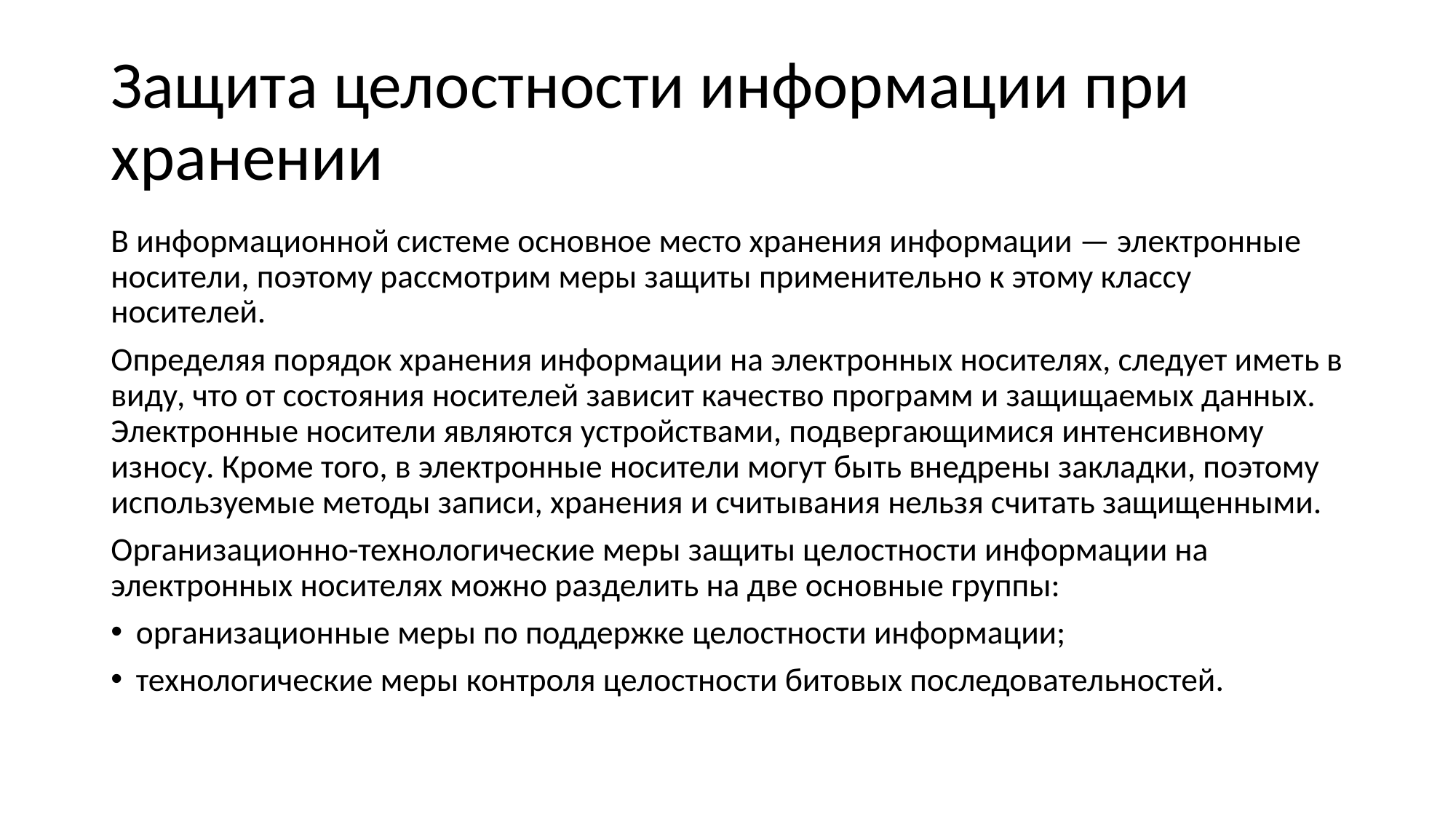

# Защита целостности информации при хранении
В информационной системе основное место хранения информации — электронные носители, поэтому рассмотрим меры защиты применительно к этому классу носителей.
Определяя порядок хранения информации на электронных носителях, следует иметь в виду, что от состояния носителей зависит качество программ и защищаемых данных. Электронные носители являются устройствами, подвергающимися интенсивному износу. Кроме того, в электронные носители могут быть внедрены закладки, поэтому используемые методы записи, хранения и считывания нельзя считать защищенными.
Организационно-технологические меры защиты целостности информации на электронных носителях можно разделить на две основные группы:
организационные меры по поддержке целостности информации;
технологические меры контроля целостности битовых последовательностей.